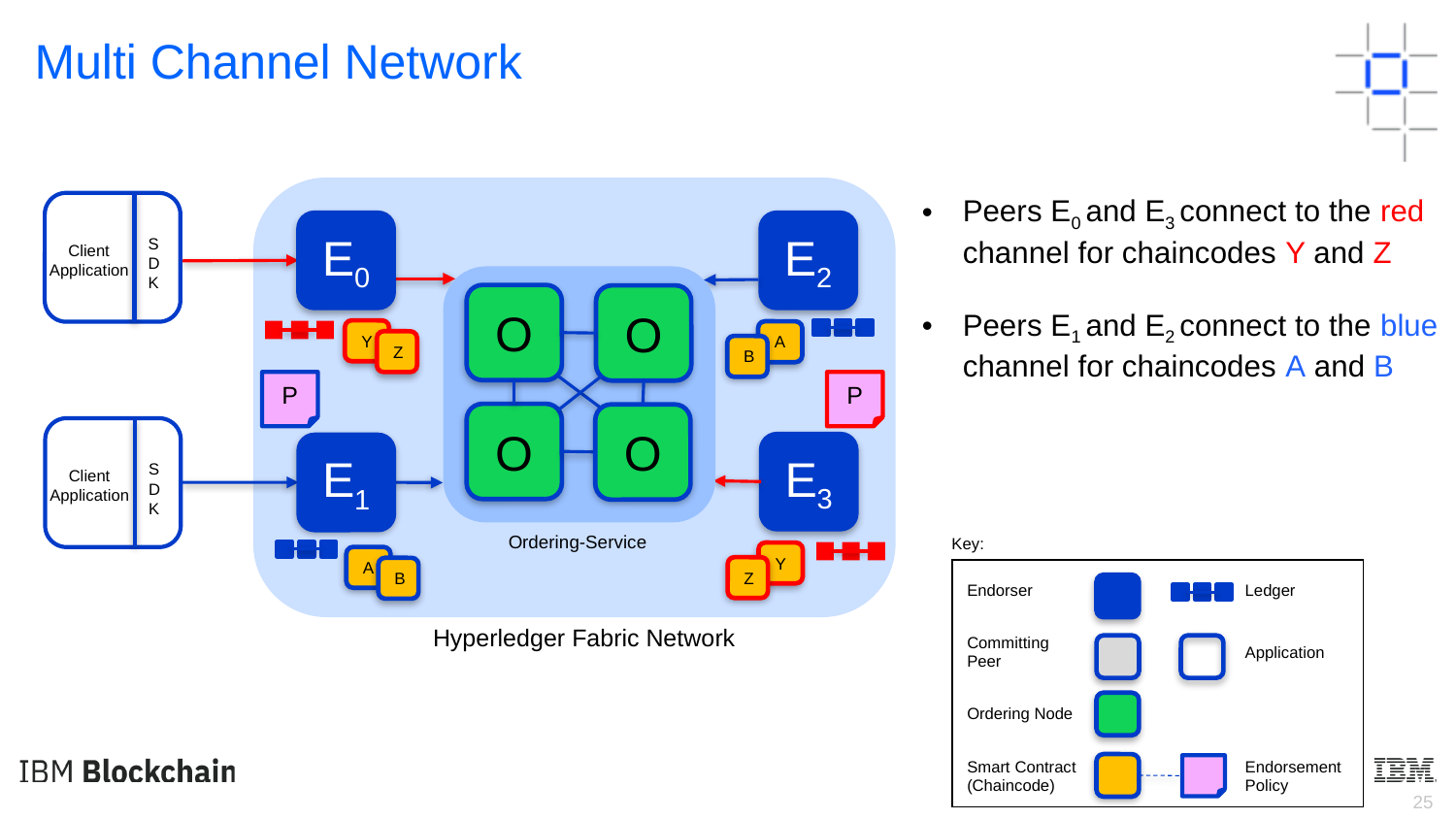

Multi Channel Network

Peers E0 and E3 connect to the red channel for chaincodes Y and Z

Peers E1 and E2 connect to the blue channel for chaincodes A and B

SDK
Client
Application
E0
E2

O
O
O
O

Y

A
Z
B
P
P

SDK
Client
Application
E3
E1
Ordering-Service
Key:

Y
A
Z
B
| Endorser |  |  | Ledger |
| --- | --- | --- | --- |
| Committing Peer |  |  | Application |
| Ordering Node |  |  |  |
| Smart Contract (Chaincode) |  |  | Endorsement Policy |

Hyperledger Fabric Network